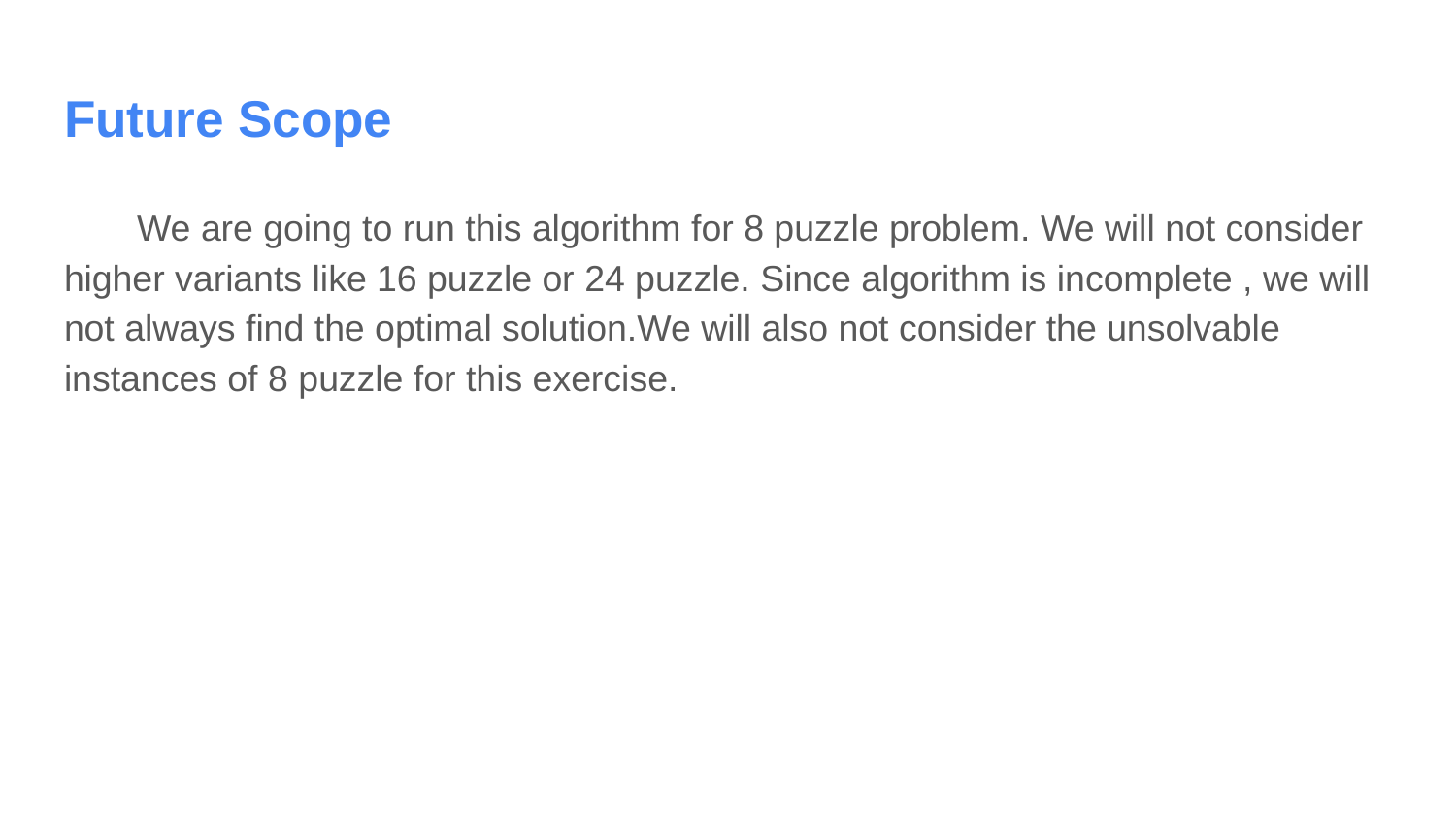

# Future Scope
We are going to run this algorithm for 8 puzzle problem. We will not consider higher variants like 16 puzzle or 24 puzzle. Since algorithm is incomplete , we will not always find the optimal solution.We will also not consider the unsolvable instances of 8 puzzle for this exercise.